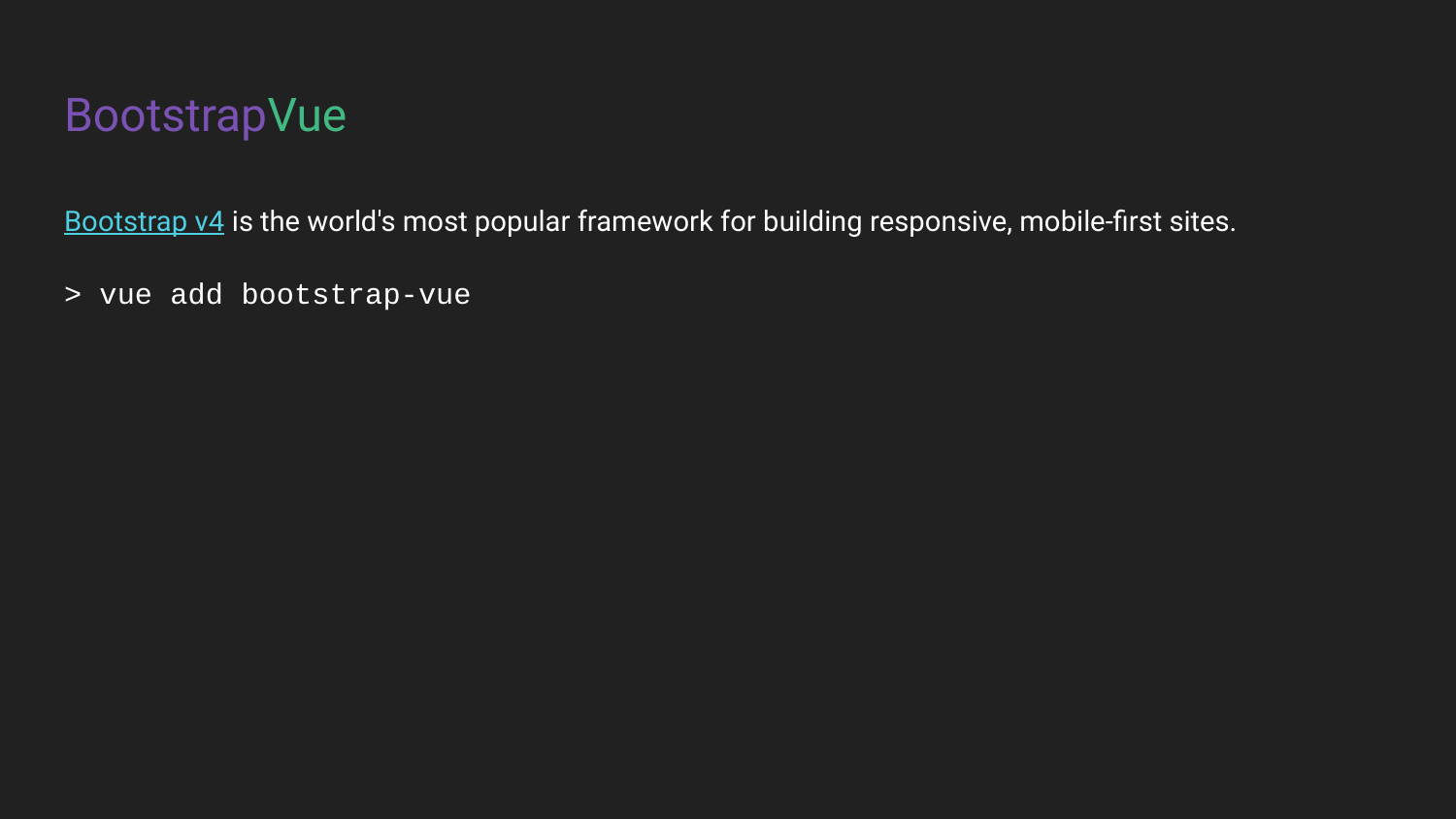

# BootstrapVue

Bootstrap v4 is the world's most popular framework for building responsive, mobile-first sites.
> vue add bootstrap-vue